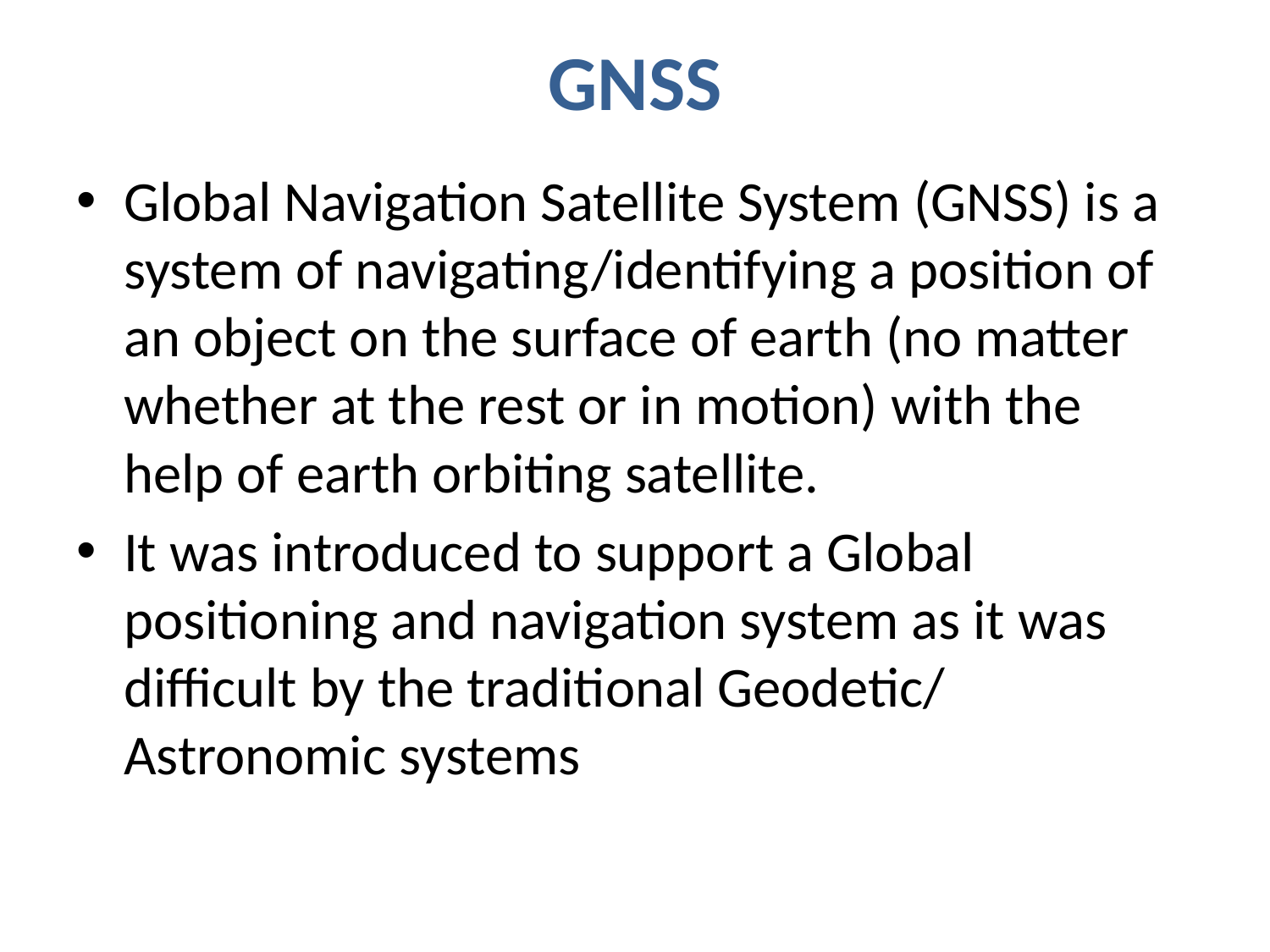

# GNSS
Global Navigation Satellite System (GNSS) is a system of navigating/identifying a position of an object on the surface of earth (no matter whether at the rest or in motion) with the help of earth orbiting satellite.
It was introduced to support a Global positioning and navigation system as it was difficult by the traditional Geodetic/ Astronomic systems